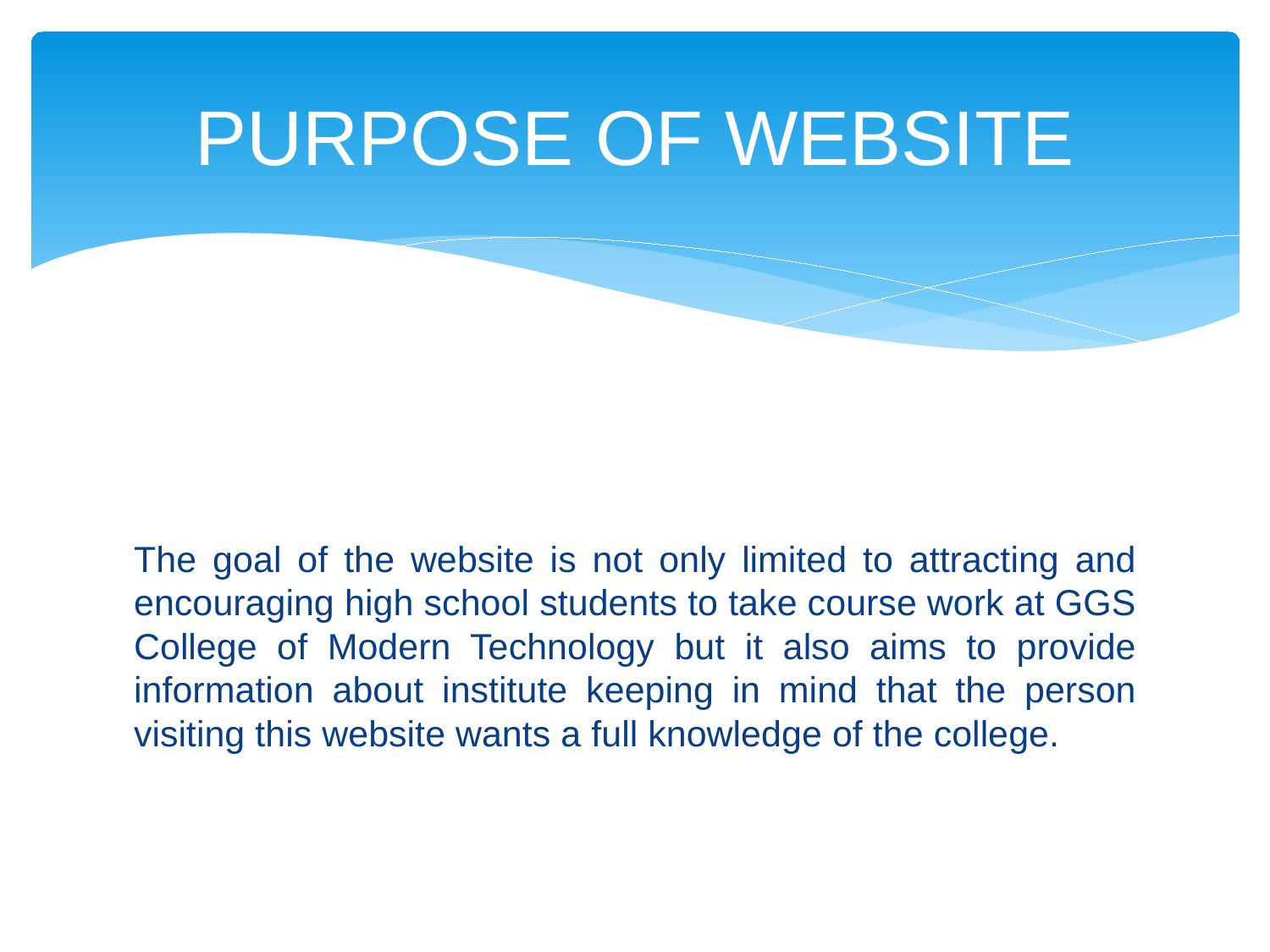

# PURPOSE OF WEBSITE

The goal of the website is not only limited to attracting and encouraging high school students to take course work at GGS College of Modern Technology but it also aims to provide information about institute keeping in mind that the person visiting this website wants a full knowledge of the college.